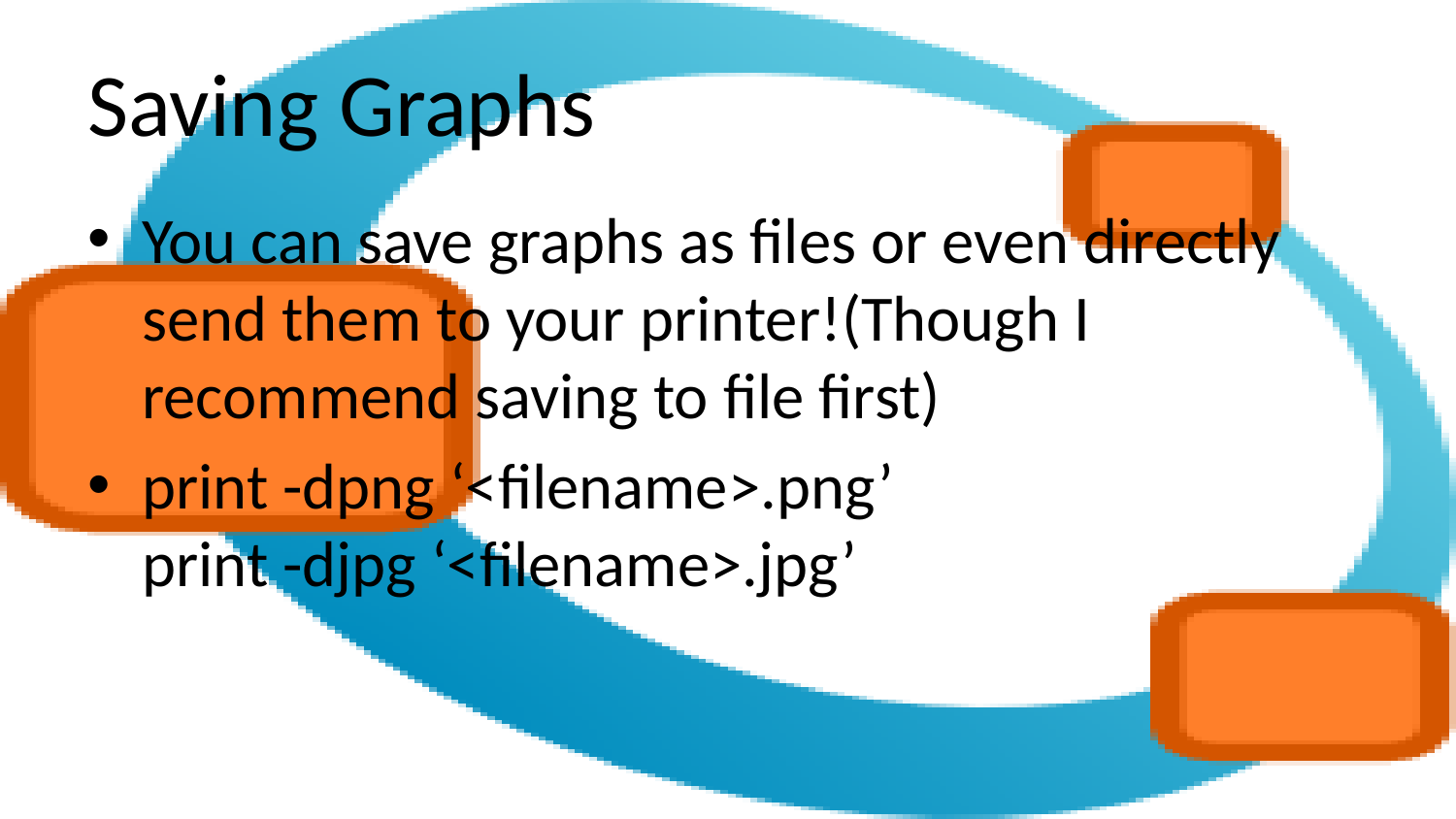

# Saving Graphs
You can save graphs as files or even directly send them to your printer!(Though I recommend saving to file first)
print -dpng ‘<filename>.png’
print -djpg ‘<filename>.jpg’